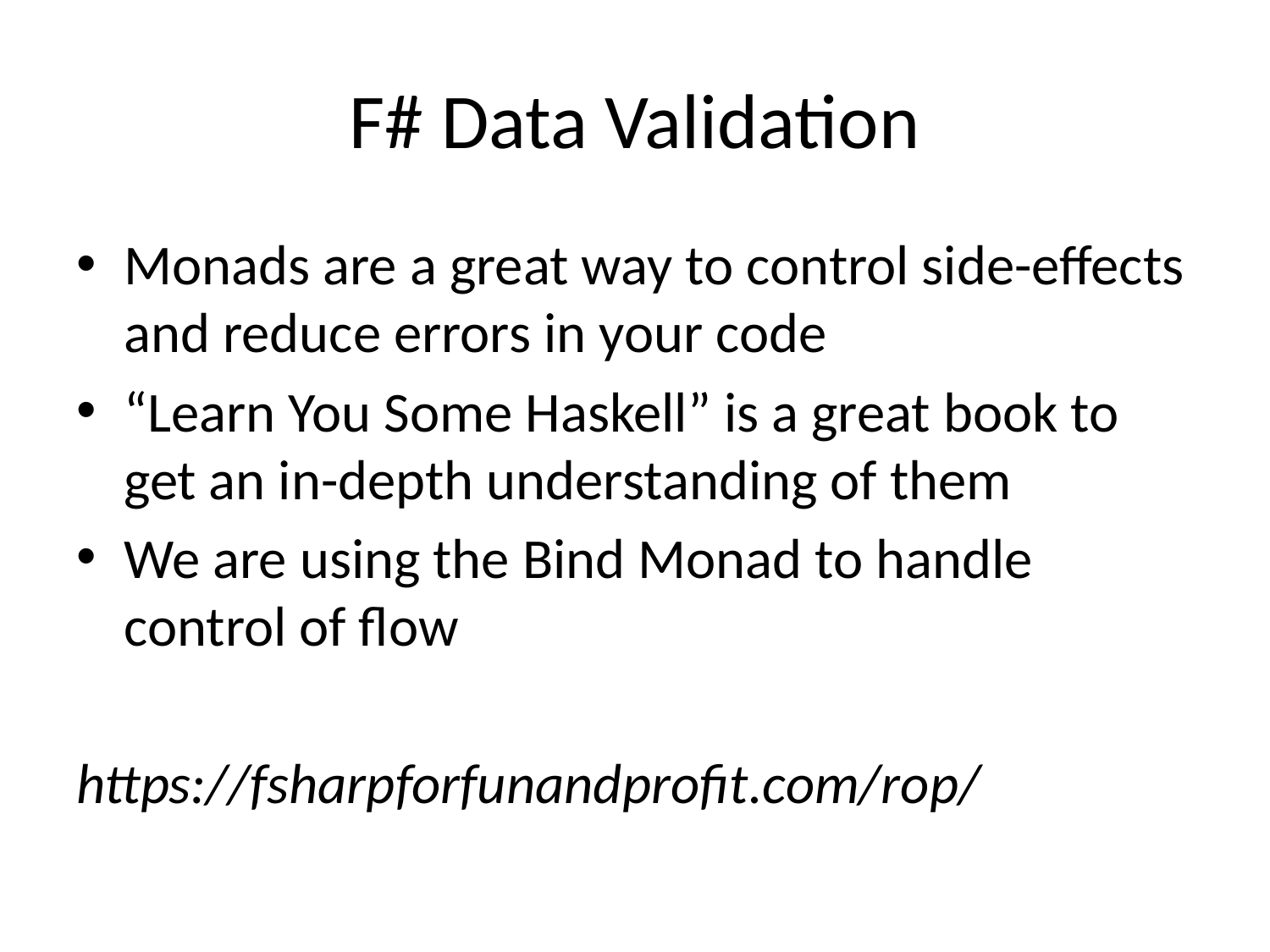

# F# Data Validation
Monads are a great way to control side-effects and reduce errors in your code
“Learn You Some Haskell” is a great book to get an in-depth understanding of them
We are using the Bind Monad to handle control of flow

https://fsharpforfunandprofit.com/rop/